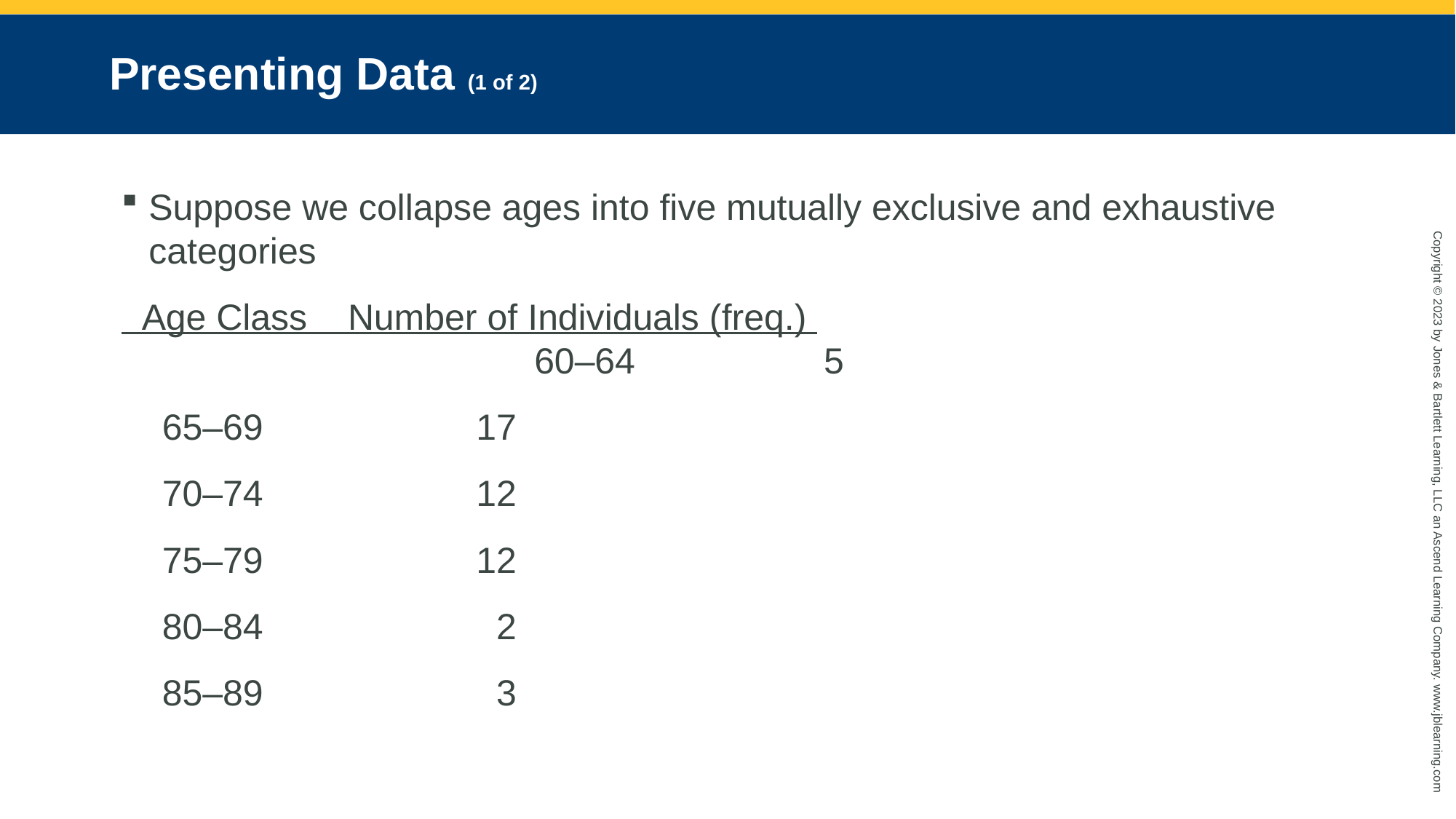

# Presenting Data (1 of 2)
Suppose we collapse ages into five mutually exclusive and exhaustive categories
  Age Class    Number of Individuals (freq.)                                                                                          60–64     		  5
    65–69      		17
    70–74      		12
    75–79      		12
    80–84       	  	  2
    85–89       		  3